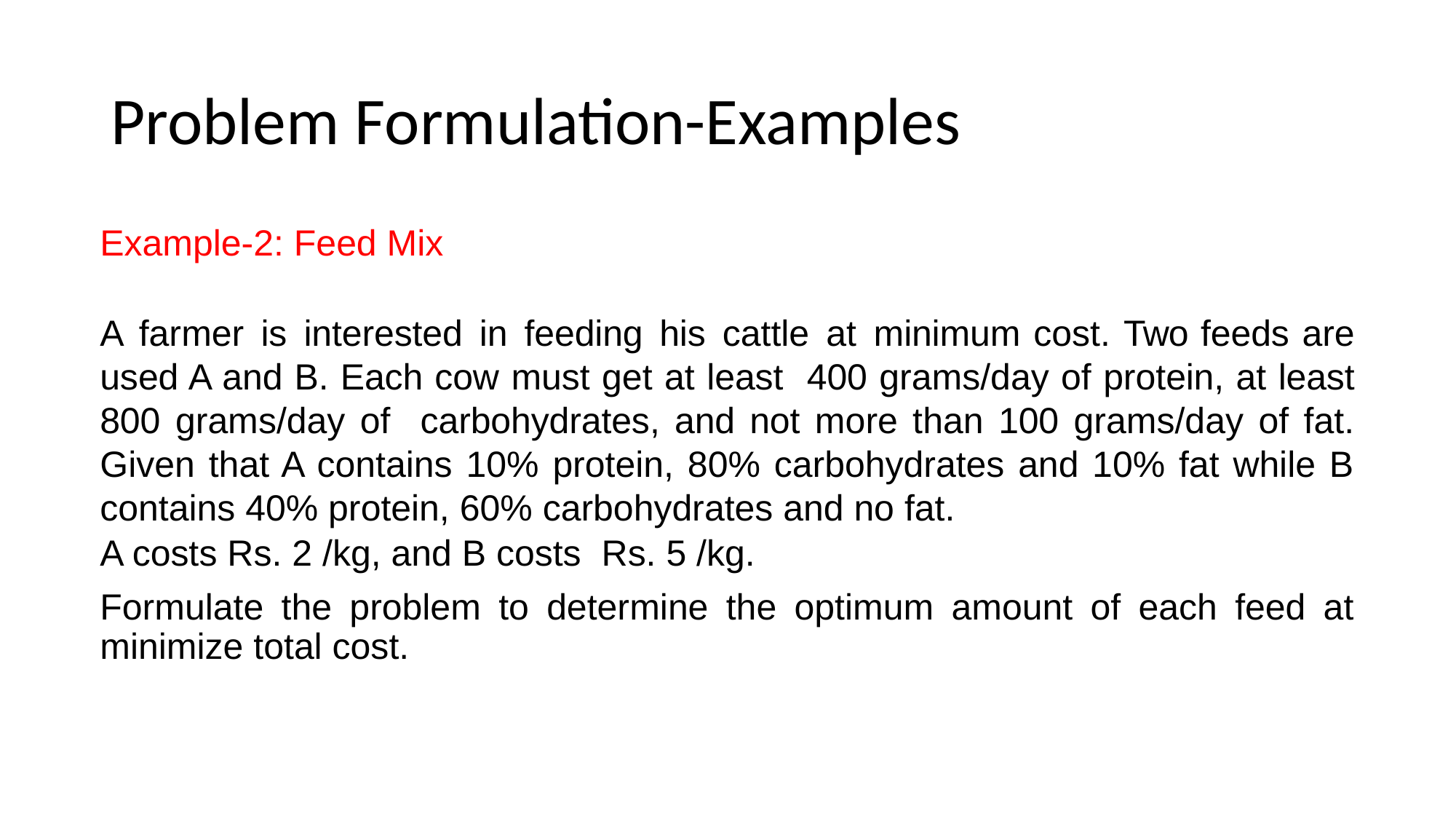

# Problem Formulation-Examples
Example-2: Feed Mix

A farmer is interested in feeding his cattle at minimum cost. Two feeds are used A and B. Each cow must get at least  400 grams/day of protein, at least 800 grams/day of  carbohydrates, and not more than 100 grams/day of fat. Given that A contains 10% protein, 80% carbohydrates and 10% fat while B contains 40% protein, 60% carbohydrates and no fat.
A costs Rs. 2 /kg, and B costs  Rs. 5 /kg.
Formulate the problem to determine the optimum amount of each feed at minimize total cost.